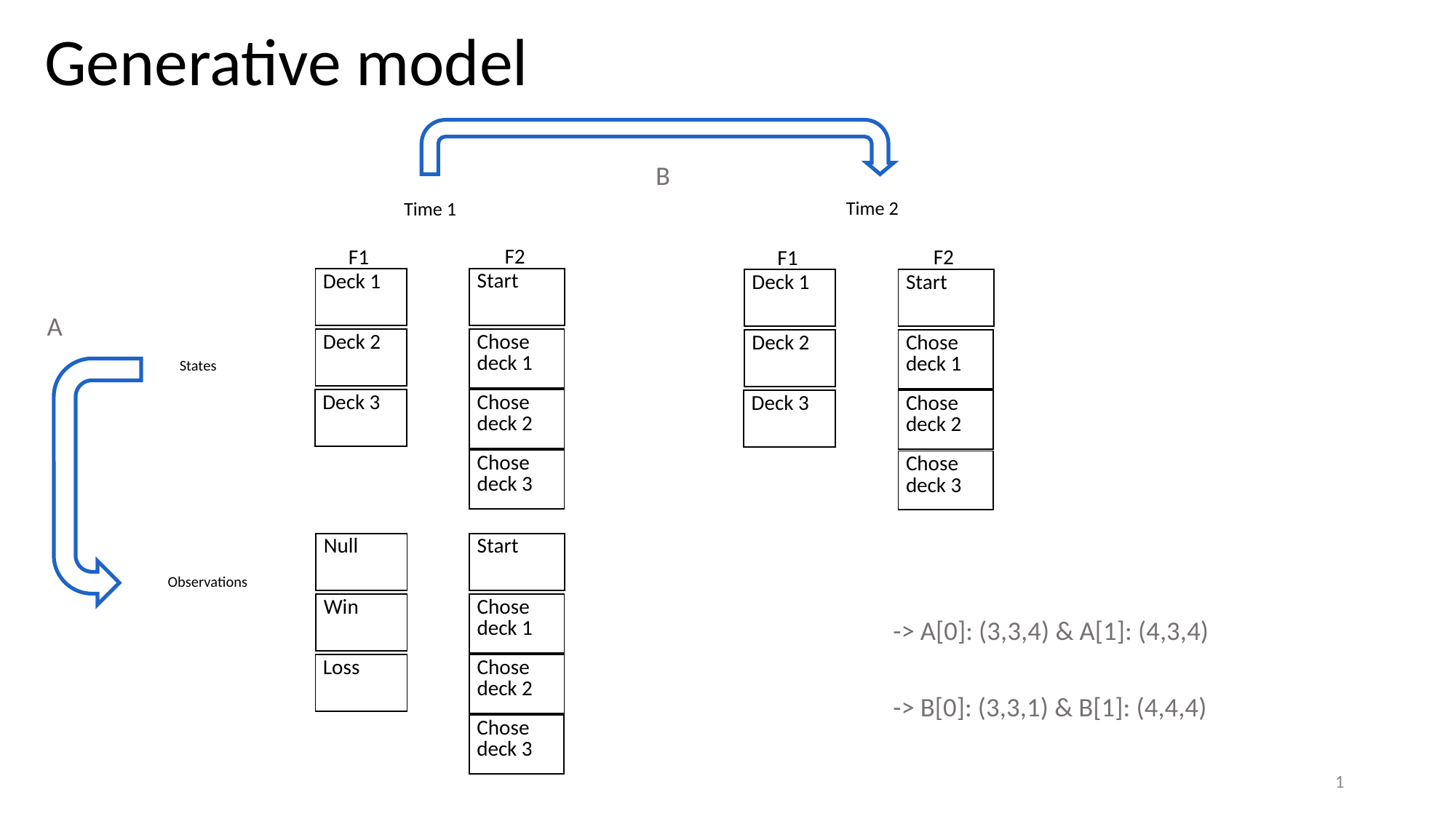

# Generative model

B
Time 2
Time 1
F2
F1
F2
F1
| Start |
| --- |
| Deck 1 |
| --- |
| Start |
| --- |
| Deck 1 |
| --- |
A
| Chose deck 1 |
| --- |
| Deck 2 |
| --- |
| Deck 2 |
| --- |
| Chose deck 1 |
| --- |
States
| Deck 3 |
| --- |
| Chose deck 2 |
| --- |
| Chose deck 2 |
| --- |
| Deck 3 |
| --- |

| Chose deck 3 |
| --- |
| Chose deck 3 |
| --- |
| Null |
| --- |
| Start |
| --- |
Observations
| Win |
| --- |
| Chose deck 1 |
| --- |
-> A[0]: (3,3,4) & A[1]: (4,3,4)

-> B[0]: (3,3,1) & B[1]: (4,4,4)
| Loss |
| --- |
| Chose deck 2 |
| --- |
| Chose deck 3 |
| --- |
1